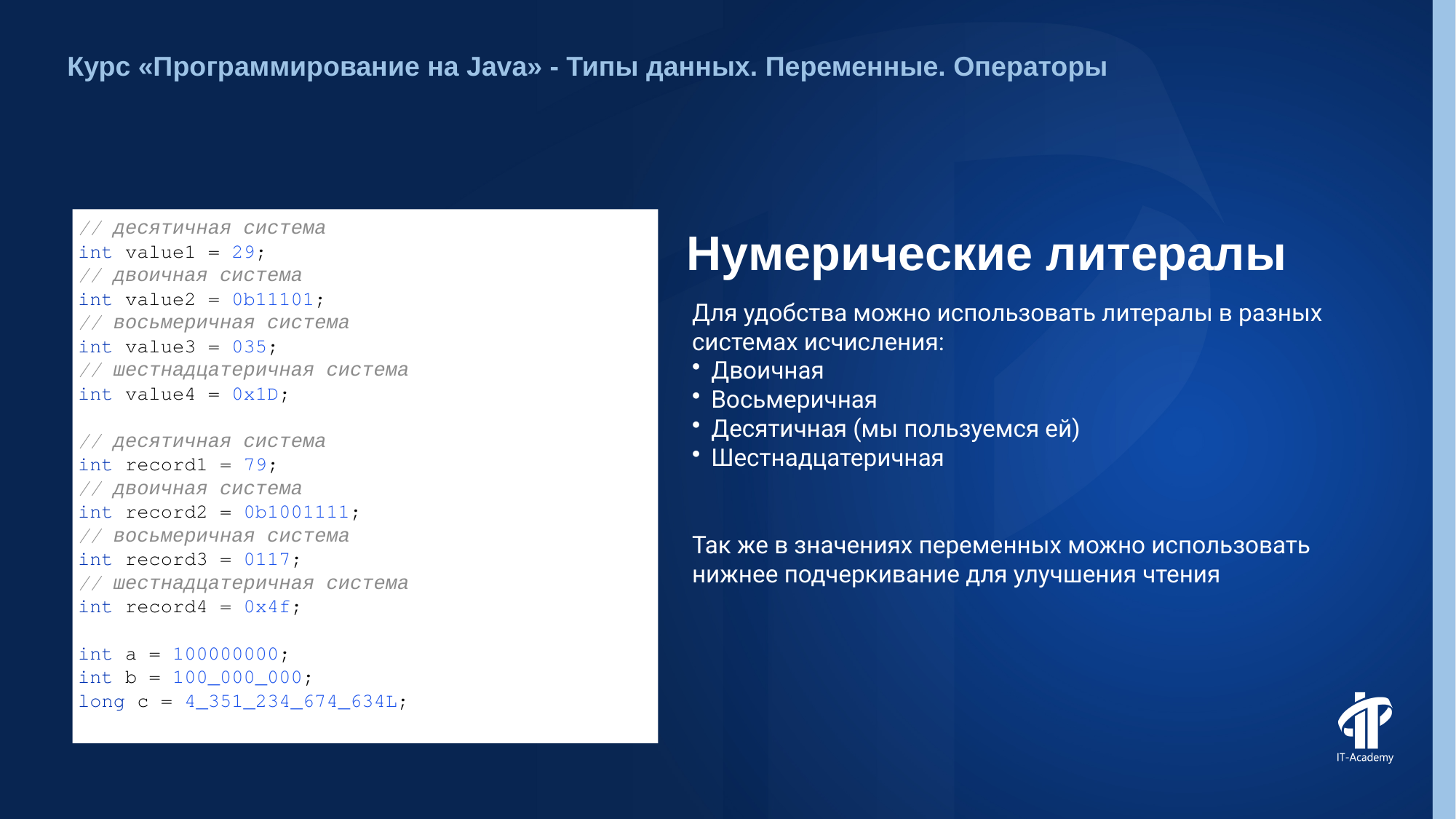

Курс «Программирование на Java» - Типы данных. Переменные. Операторы
// десятичная система
int value1 = 29;
// двоичная система
int value2 = 0b11101;
// восьмеричная система
int value3 = 035;
// шестнадцатеричная система
int value4 = 0x1D;

// десятичная система
int record1 = 79;
// двоичная система
int record2 = 0b1001111;
// восьмеричная система
int record3 = 0117;
// шестнадцатеричная система
int record4 = 0x4f;

int a = 100000000;
int b = 100_000_000;
long c = 4_351_234_674_634L;
# Нумерические литералы
Для удобства можно использовать литералы в разных системах исчисления:
Двоичная
Восьмеричная
Десятичная (мы пользуемся ей)
Шестнадцатеричная

Так же в значениях переменных можно использовать нижнее подчеркивание для улучшения чтения